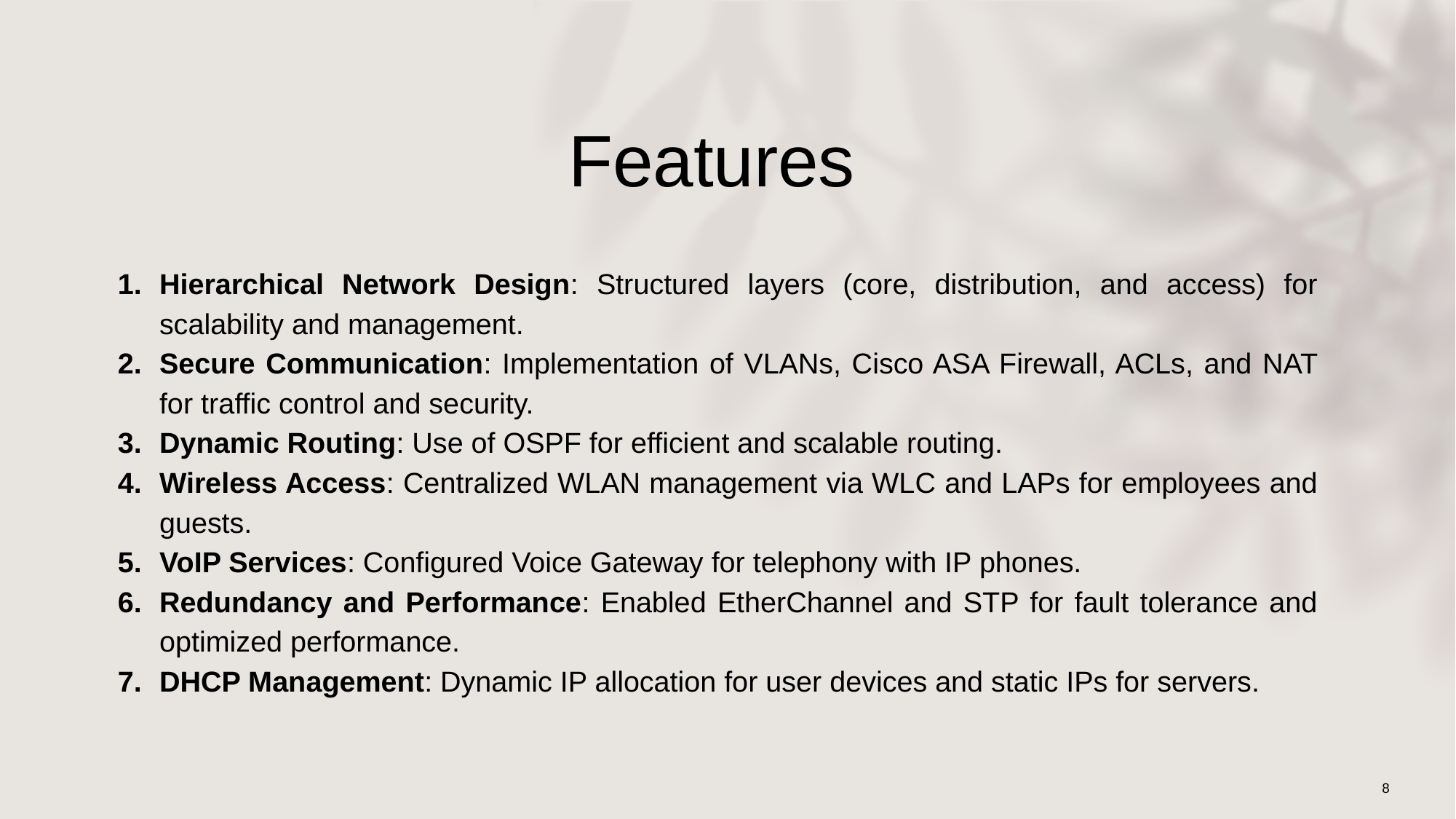

# Features
Hierarchical Network Design: Structured layers (core, distribution, and access) for scalability and management.
Secure Communication: Implementation of VLANs, Cisco ASA Firewall, ACLs, and NAT for traffic control and security.
Dynamic Routing: Use of OSPF for efficient and scalable routing.
Wireless Access: Centralized WLAN management via WLC and LAPs for employees and guests.
VoIP Services: Configured Voice Gateway for telephony with IP phones.
Redundancy and Performance: Enabled EtherChannel and STP for fault tolerance and optimized performance.
DHCP Management: Dynamic IP allocation for user devices and static IPs for servers.

8